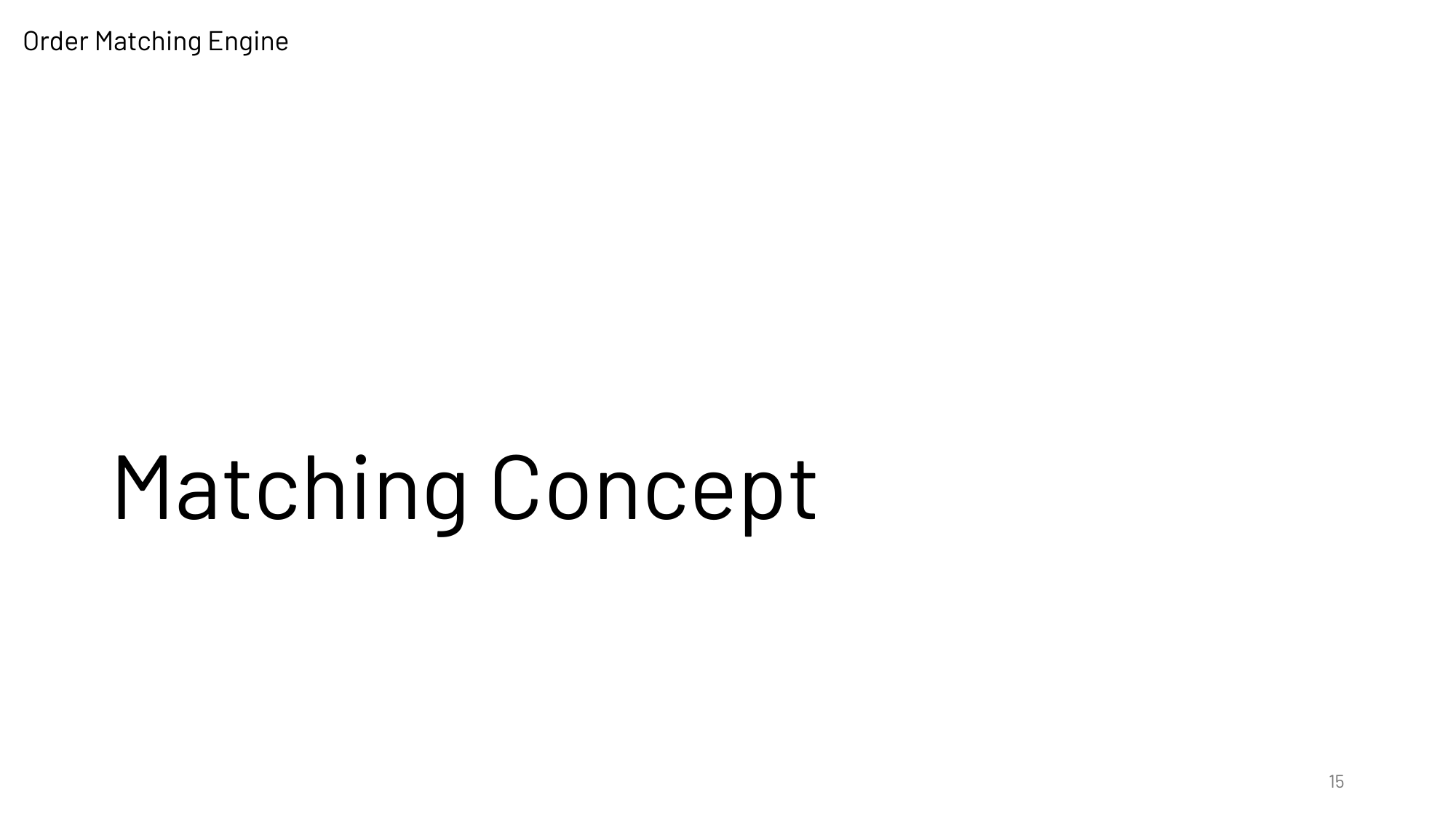

Order Matching Engine
# Matching Concept

15